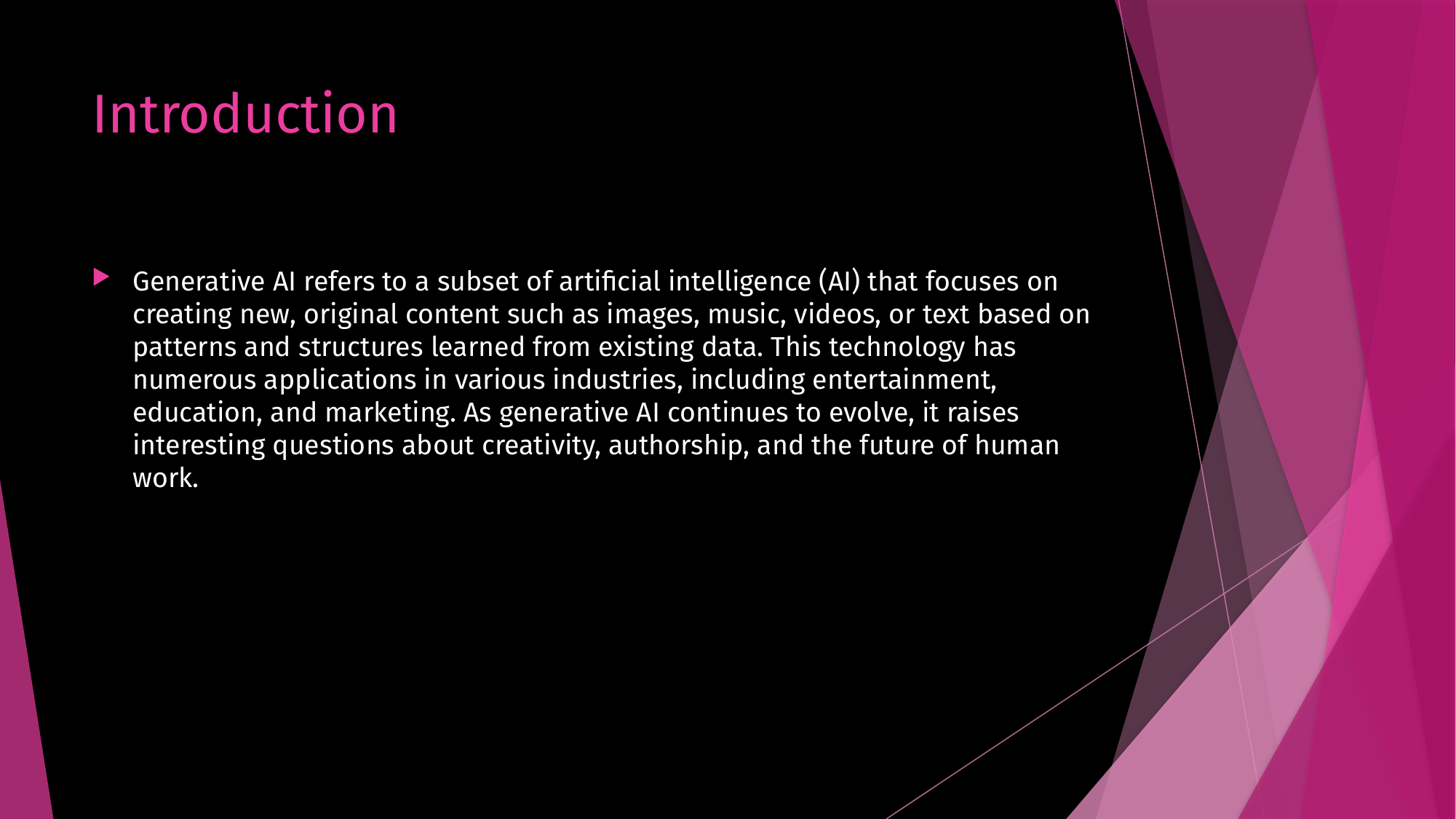

# Introduction
Generative AI refers to a subset of artificial intelligence (AI) that focuses on creating new, original content such as images, music, videos, or text based on patterns and structures learned from existing data. This technology has numerous applications in various industries, including entertainment, education, and marketing. As generative AI continues to evolve, it raises interesting questions about creativity, authorship, and the future of human work.